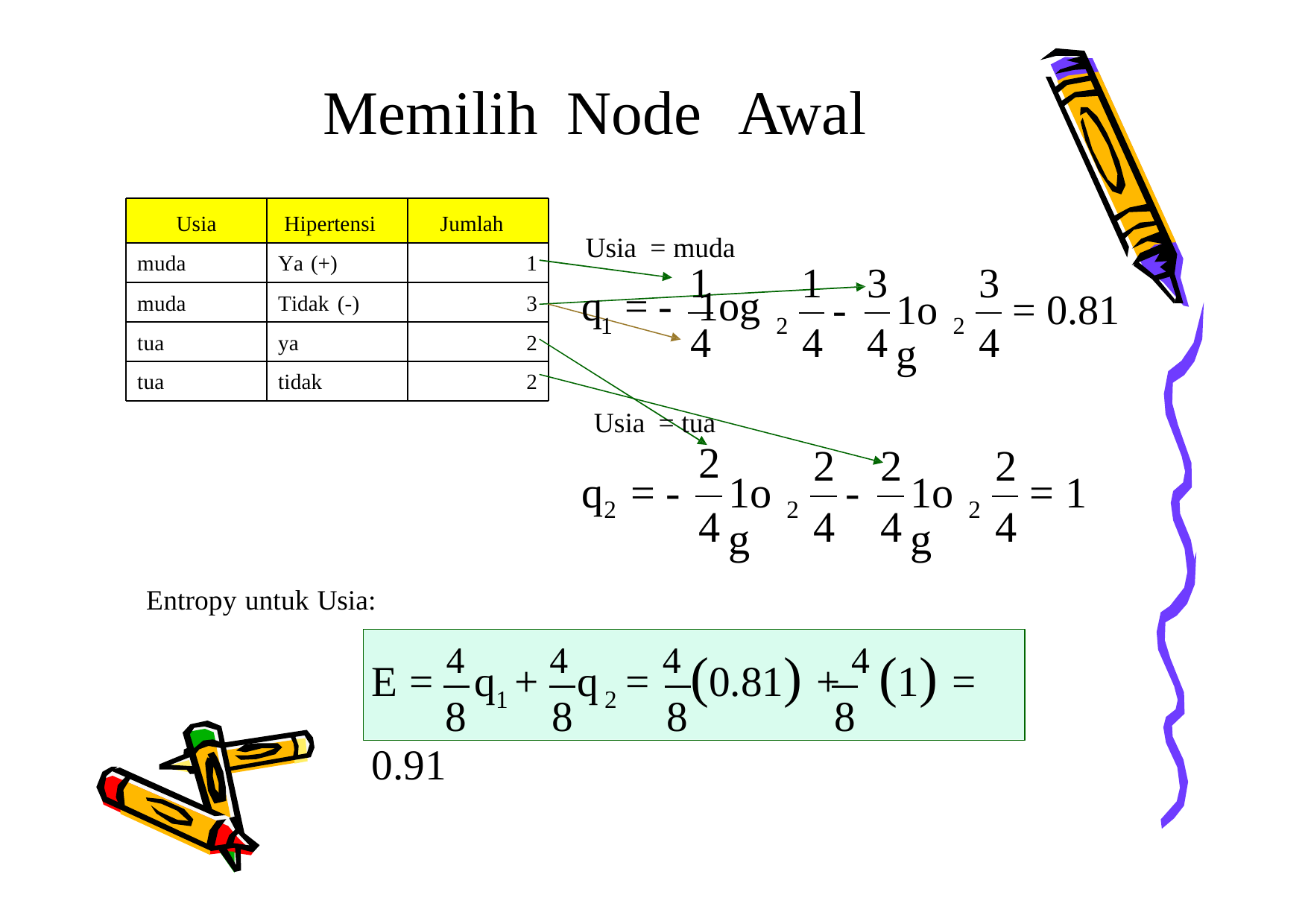

Memilih
Node  Awal

Usia

Hipertensi

Jumlah

Usia = muda
q  = -  1og

muda

Ya (+)

1

1
1
3
3

muda

Tidak (-)

3

-
= 0.81
1og

1
2
2

4
4
4
4

tua

ya

2

tua

tidak

2

Usia = tua
2
2
2
2

= -
-
= 1
1og
1og
q
2
2
2

4
4
4
4

Entropy untuk Usia:

E = 4 q + 4 q  = 4 (0.81) + 4 (1) = 0.91

1
2

8
8
8
8